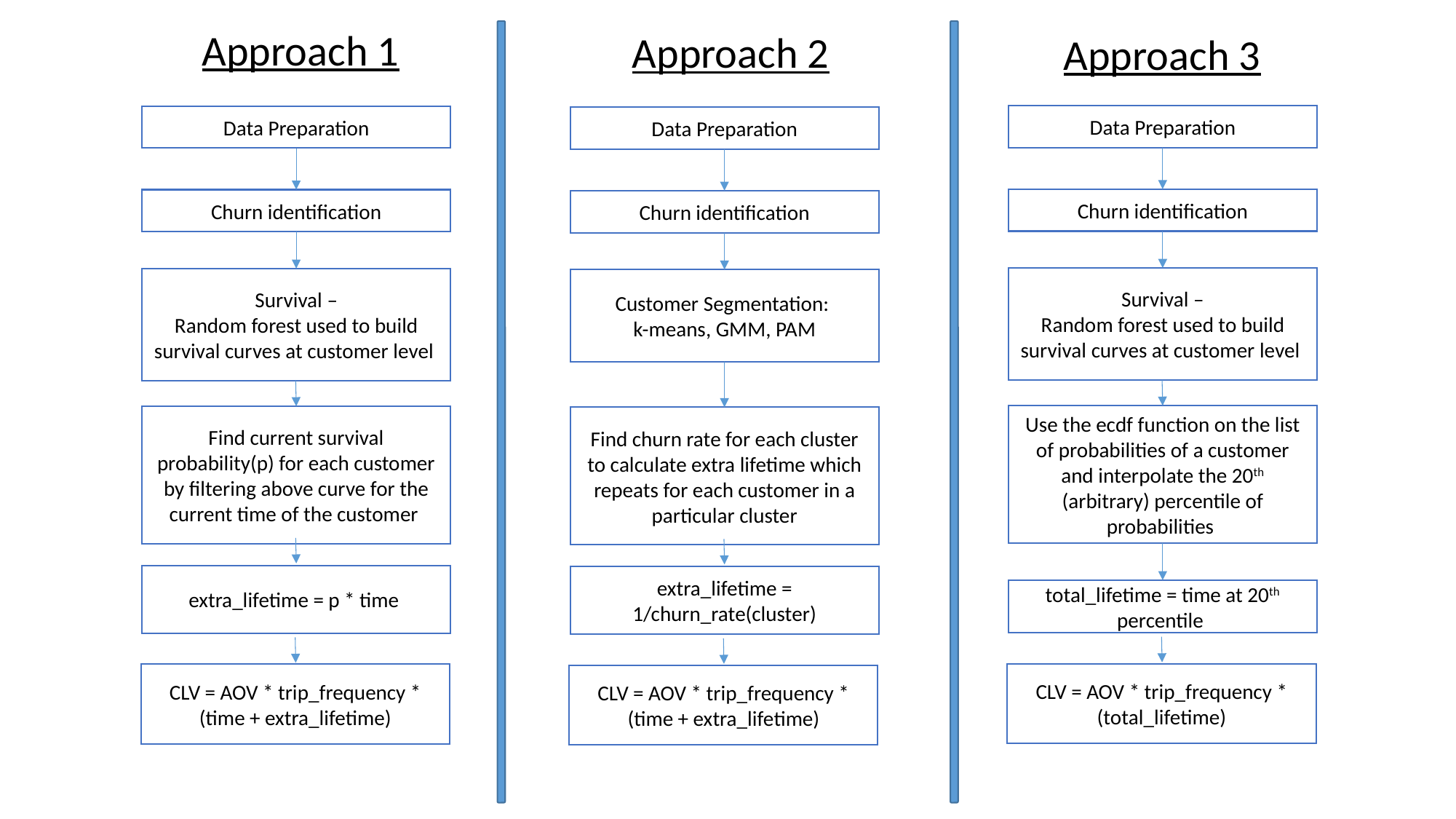

Approach 1
Approach 2

Approach 3
Data Preparation
Data Preparation
Data Preparation
Churn identification
Churn identification
Churn identification
Survival –
Random forest used to build survival curves at customer level
Survival –
Random forest used to build survival curves at customer level
Customer Segmentation:
k-means, GMM, PAM
Use the ecdf function on the list of probabilities of a customer and interpolate the 20th (arbitrary) percentile of probabilities
Find current survival probability(p) for each customer by filtering above curve for the current time of the customer
Find churn rate for each cluster to calculate extra lifetime which repeats for each customer in a particular cluster
extra_lifetime = p * time
extra_lifetime = 1/churn_rate(cluster)
total_lifetime = time at 20th percentile
CLV = AOV * trip_frequency * (total_lifetime)
CLV = AOV * trip_frequency * (time + extra_lifetime)
CLV = AOV * trip_frequency * (time + extra_lifetime)